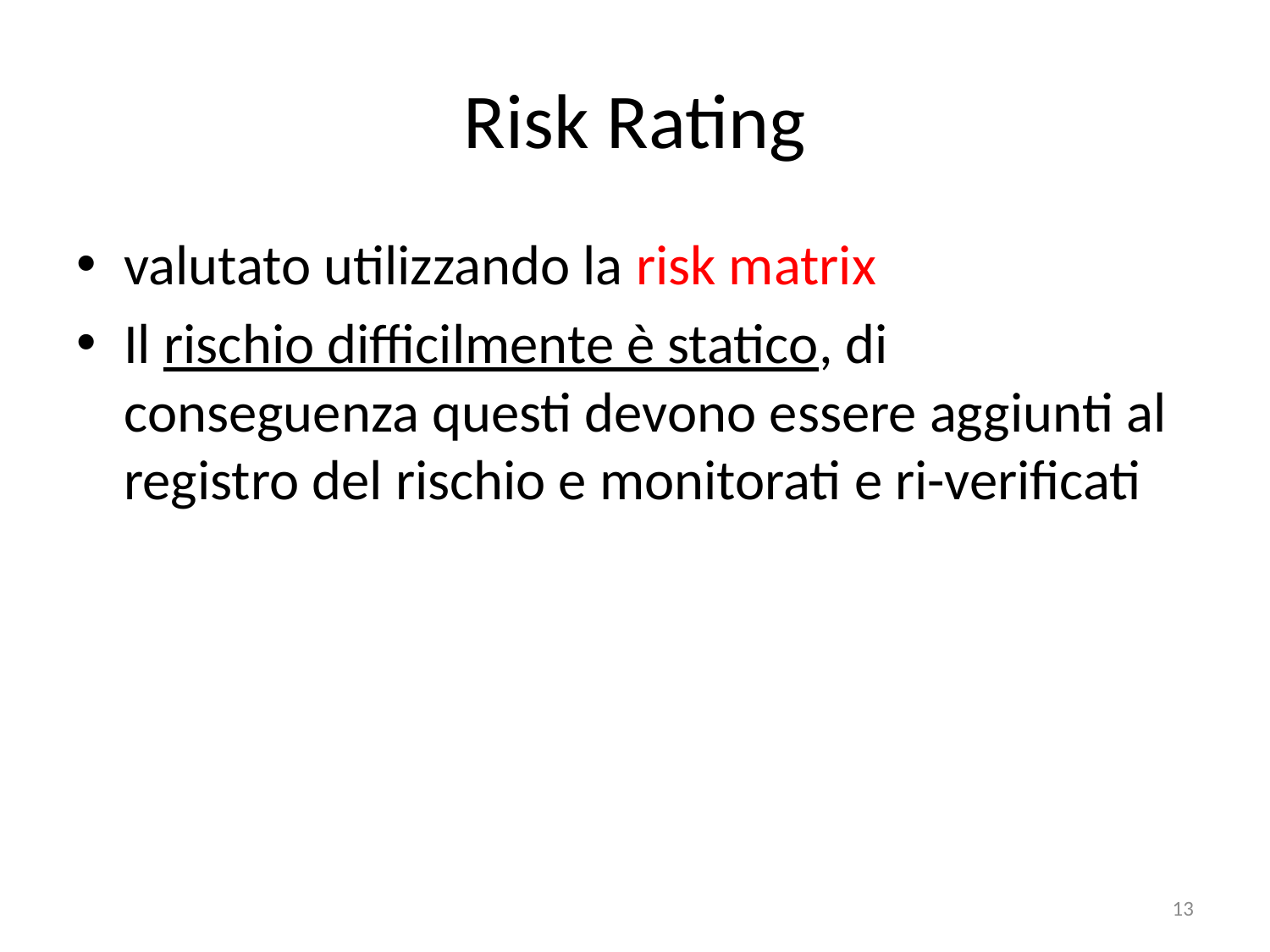

# Risk Rating
valutato utilizzando la risk matrix
Il rischio difficilmente è statico, di conseguenza questi devono essere aggiunti al registro del rischio e monitorati e ri-verificati
13